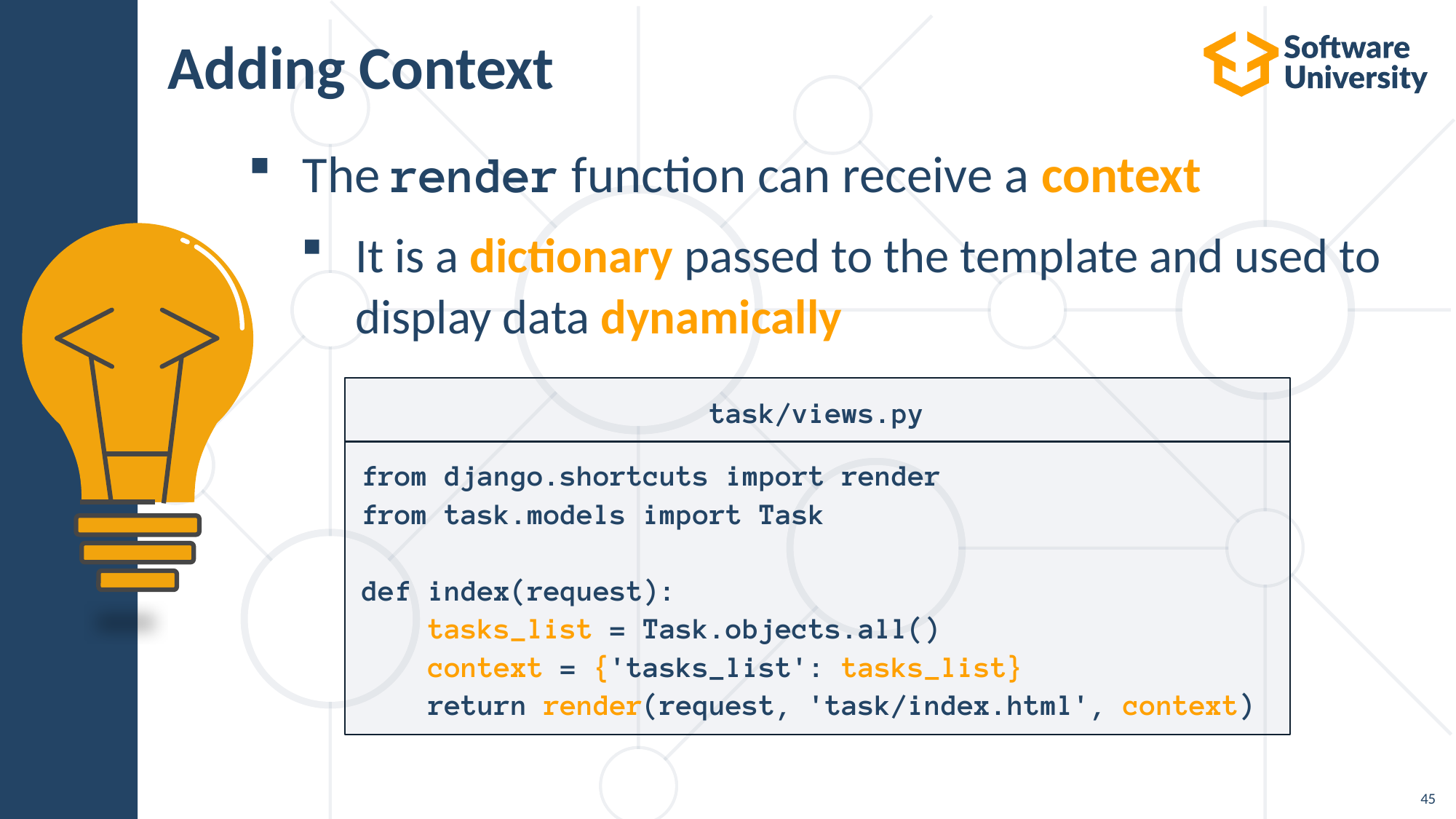

# Adding Context
The render function can receive a context
It is a dictionary passed to the template and used to display data dynamically
task/views.py
from django.shortcuts import render
from task.models import Task

def index(request):
    tasks_list = Task.objects.all()
    context = {'tasks_list': tasks_list}
    return render(request, 'task/index.html', context)
45